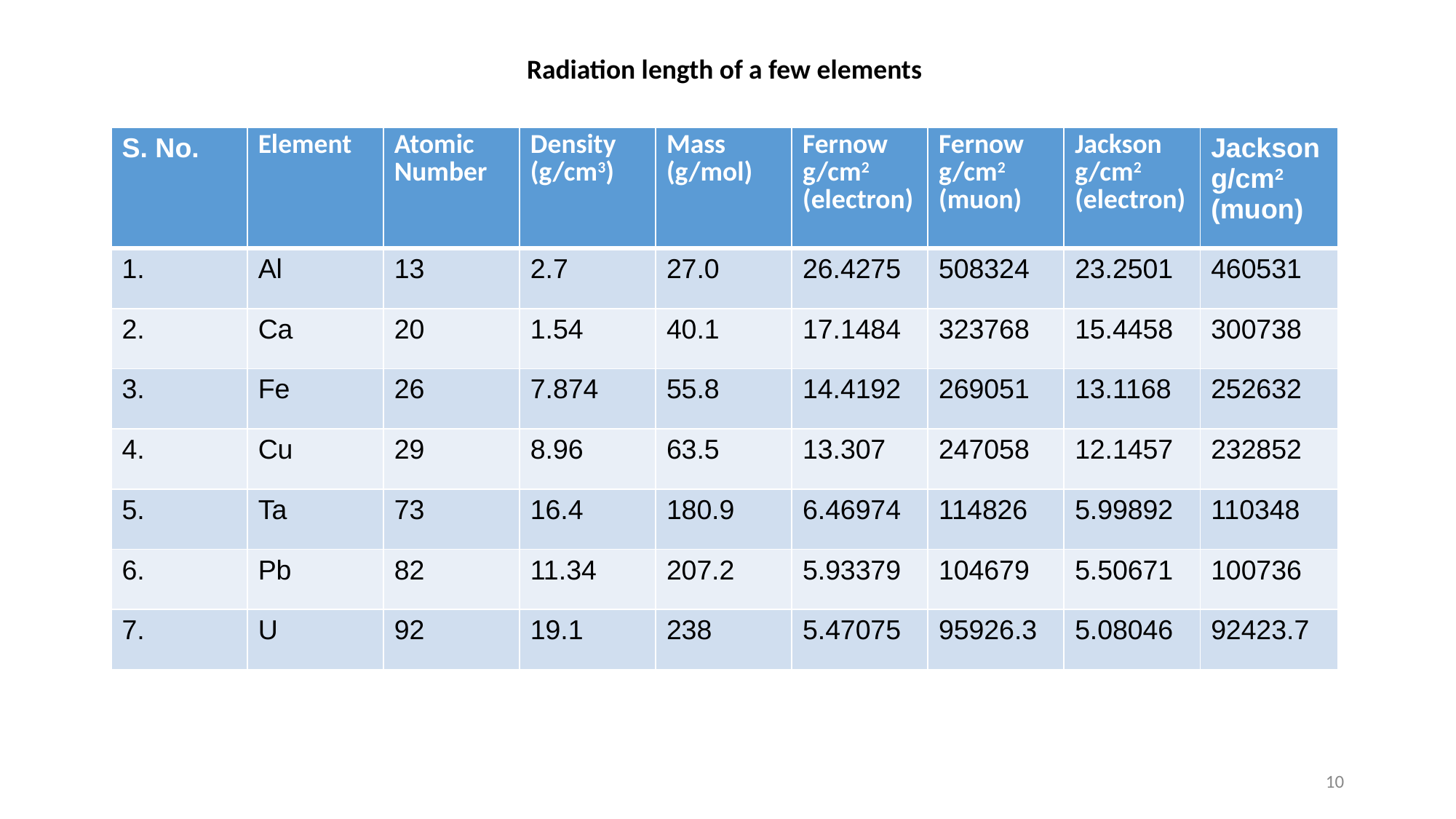

Radiation length of a few elements
| S. No. | Element | Atomic Number | Density (g/cm3) | Mass (g/mol) | Fernow g/cm2 (electron) | Fernow g/cm2 (muon) | Jackson g/cm2 (electron) | Jackson g/cm2 (muon) |
| --- | --- | --- | --- | --- | --- | --- | --- | --- |
| 1. | Al | 13 | 2.7 | 27.0 | 26.4275 | 508324 | 23.2501 | 460531 |
| 2. | Ca | 20 | 1.54 | 40.1 | 17.1484 | 323768 | 15.4458 | 300738 |
| 3. | Fe | 26 | 7.874 | 55.8 | 14.4192 | 269051 | 13.1168 | 252632 |
| 4. | Cu | 29 | 8.96 | 63.5 | 13.307 | 247058 | 12.1457 | 232852 |
| 5. | Ta | 73 | 16.4 | 180.9 | 6.46974 | 114826 | 5.99892 | 110348 |
| 6. | Pb | 82 | 11.34 | 207.2 | 5.93379 | 104679 | 5.50671 | 100736 |
| 7. | U | 92 | 19.1 | 238 | 5.47075 | 95926.3 | 5.08046 | 92423.7 |
10